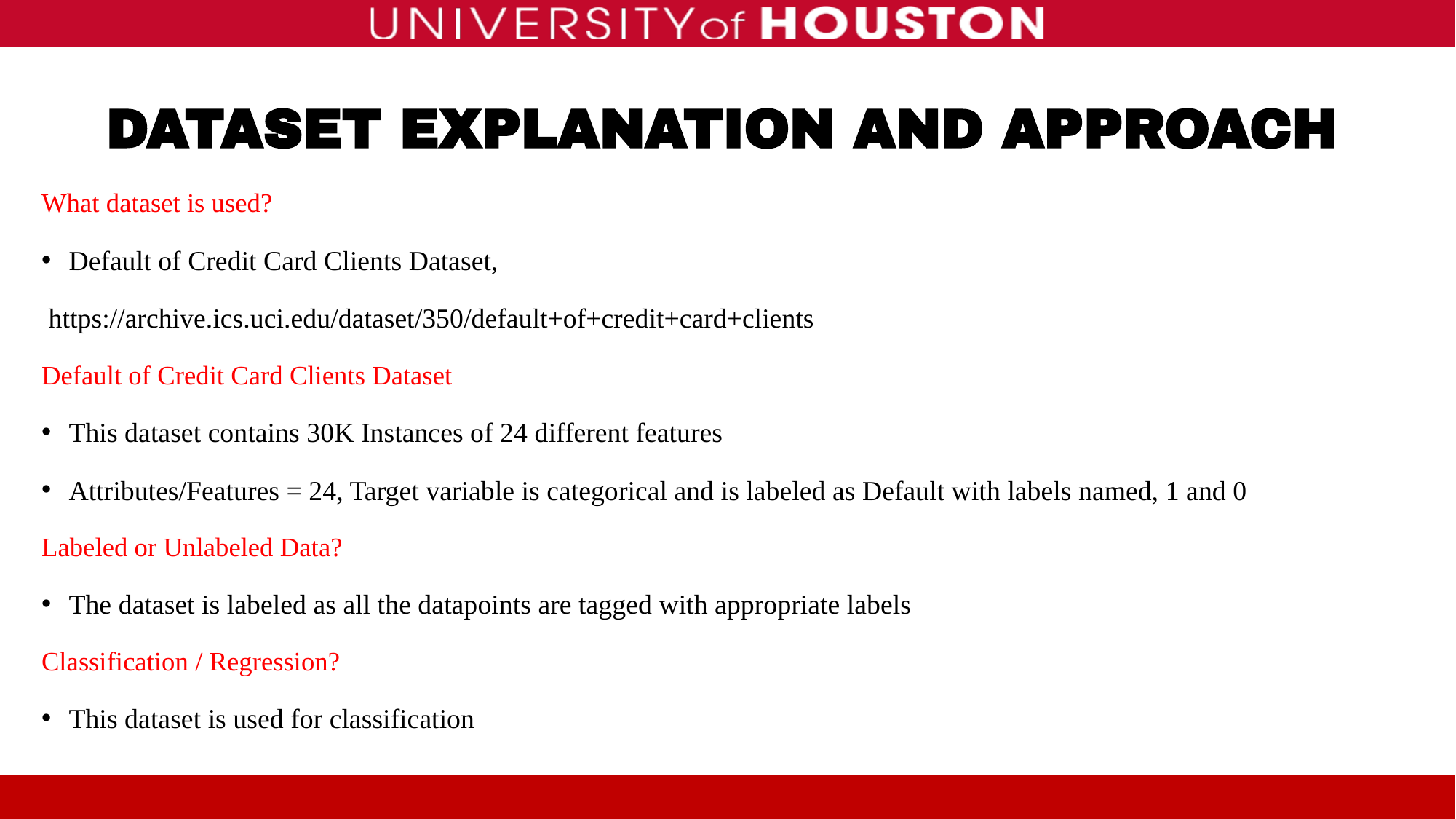

# DATASET EXPLANATION AND APPROACH
What dataset is used?
Default of Credit Card Clients Dataset,
 https://archive.ics.uci.edu/dataset/350/default+of+credit+card+clients
Default of Credit Card Clients Dataset
This dataset contains 30K Instances of 24 different features
Attributes/Features = 24, Target variable is categorical and is labeled as Default with labels named, 1 and 0
Labeled or Unlabeled Data?
The dataset is labeled as all the datapoints are tagged with appropriate labels
Classification / Regression?
This dataset is used for classification